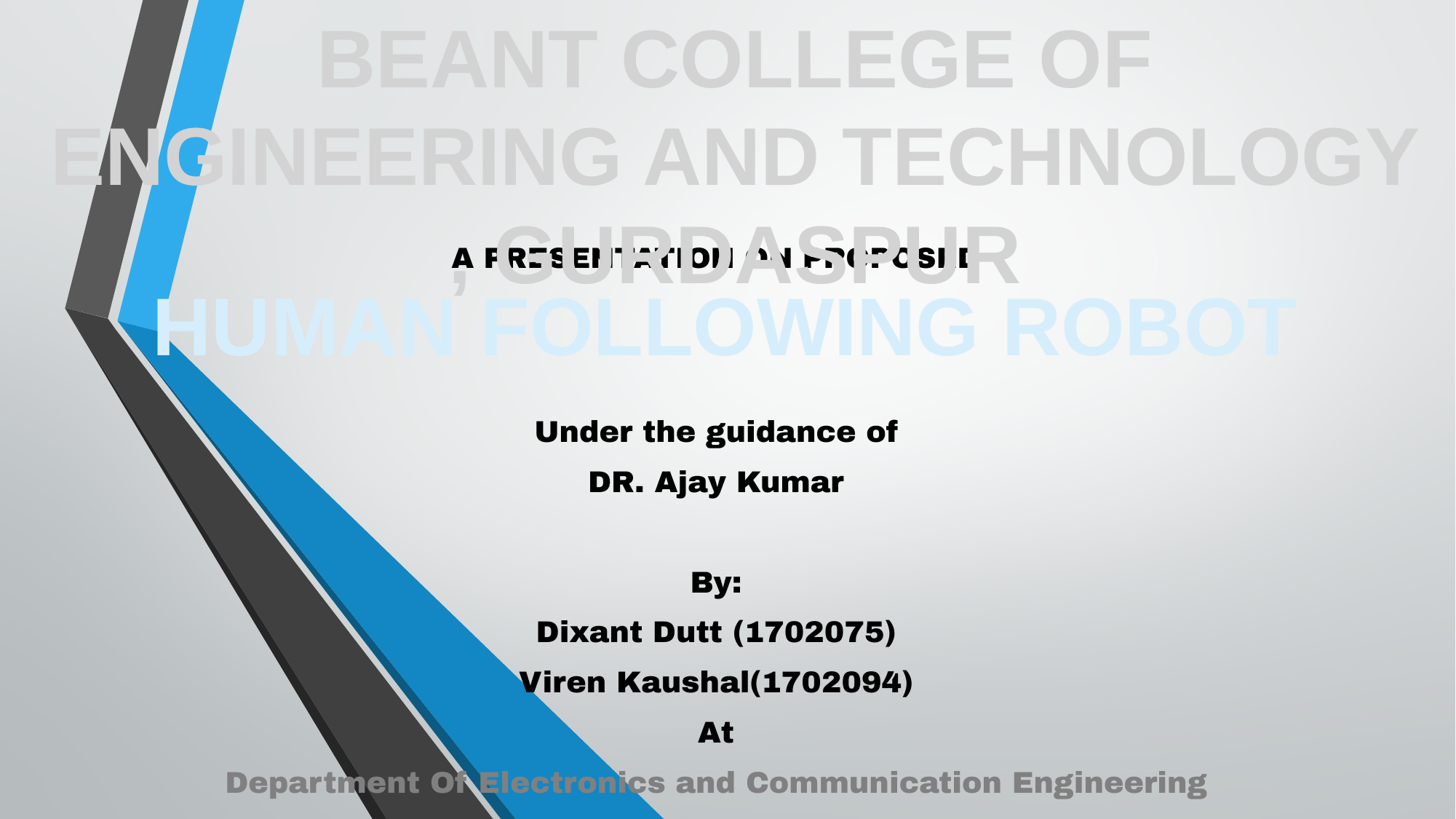

BEANT COLLEGE OF ENGINEERING AND TECHNOLOGY , GURDASPUR
# A PRESENTATION ON PROPOSED
HUMAN FOLLOWING ROBOT
Under the guidance of
DR. Ajay Kumar

By:
Dixant Dutt (1702075)
Viren Kaushal(1702094)
At
Department Of Electronics and Communication Engineering